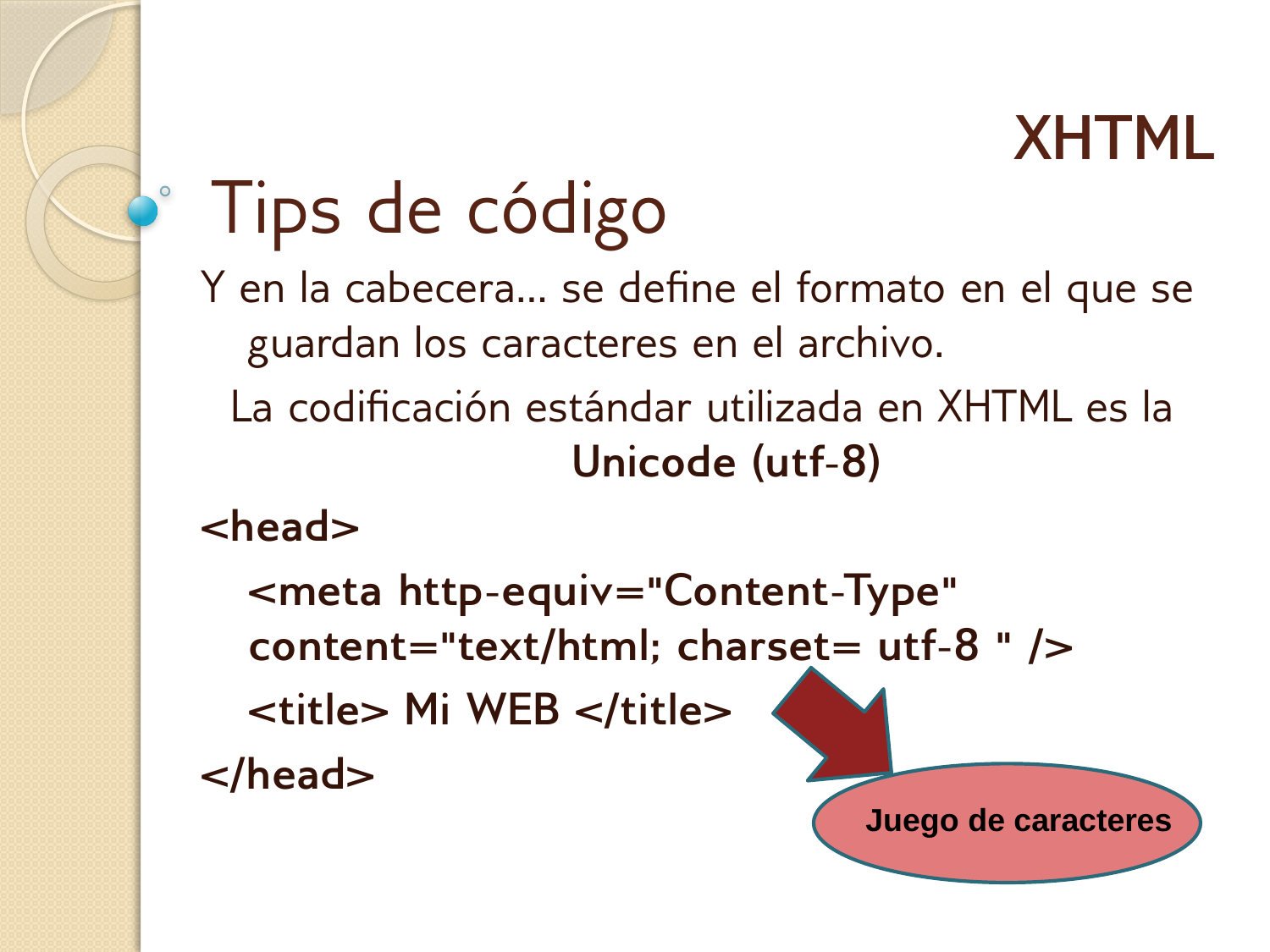

# Tips de código
XHTML
Y en la cabecera… se define el formato en el que se guardan los caracteres en el archivo.
La codificación estándar utilizada en XHTML es la Unicode (utf-8)
<head>
	<meta http-equiv="Content-Type" content="text/html; charset= utf-8 " />
	<title> Mi WEB </title>
</head>

Juego de caracteres